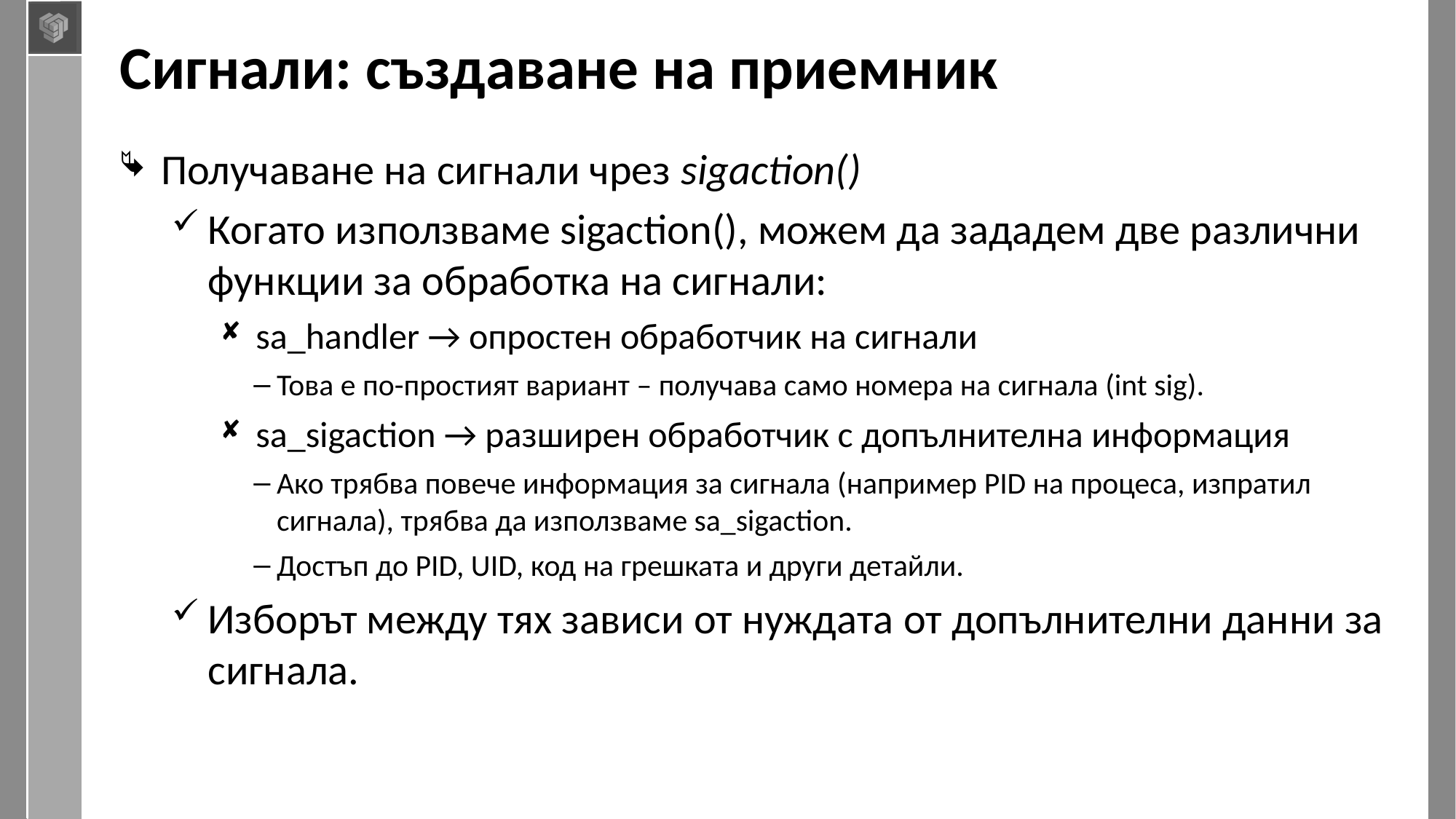

# Сигнали: създаване на приемник
Получаване на сигнали чрез sigaction()
Когато използваме sigaction(), можем да зададем две различни функции за обработка на сигнали:
sa_handler → опростен обработчик на сигнали
Това е по-простият вариант – получава само номера на сигнала (int sig).
sa_sigaction → разширен обработчик с допълнителна информация
Ако трябва повече информация за сигнала (например PID на процеса, изпратил сигнала), трябва да използваме sa_sigaction.
Достъп до PID, UID, код на грешката и други детайли.
Изборът между тях зависи от нуждата от допълнителни данни за сигнала.